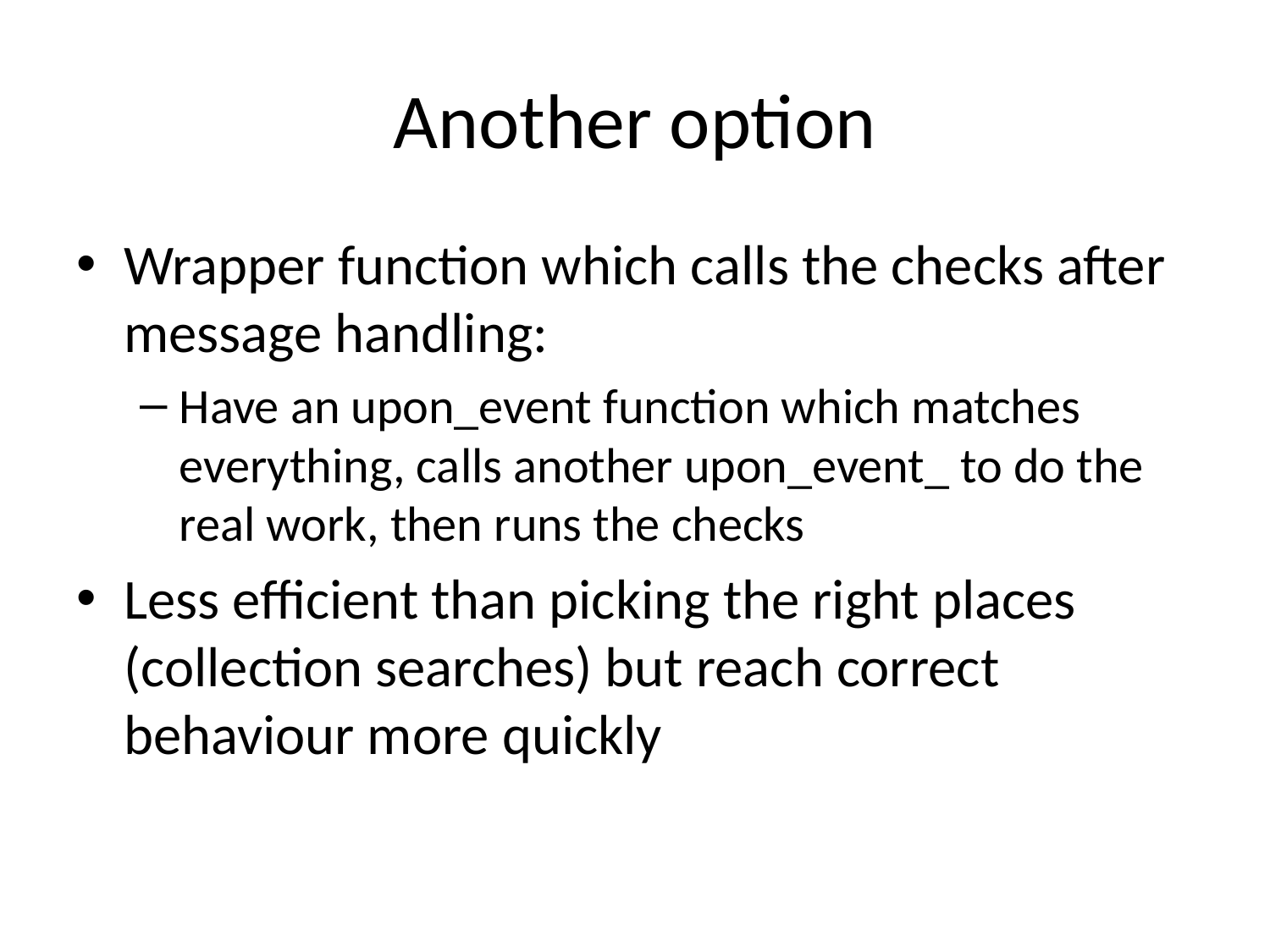

# Another option
Wrapper function which calls the checks after message handling:
Have an upon_event function which matches everything, calls another upon_event_ to do the real work, then runs the checks
Less efficient than picking the right places (collection searches) but reach correct behaviour more quickly